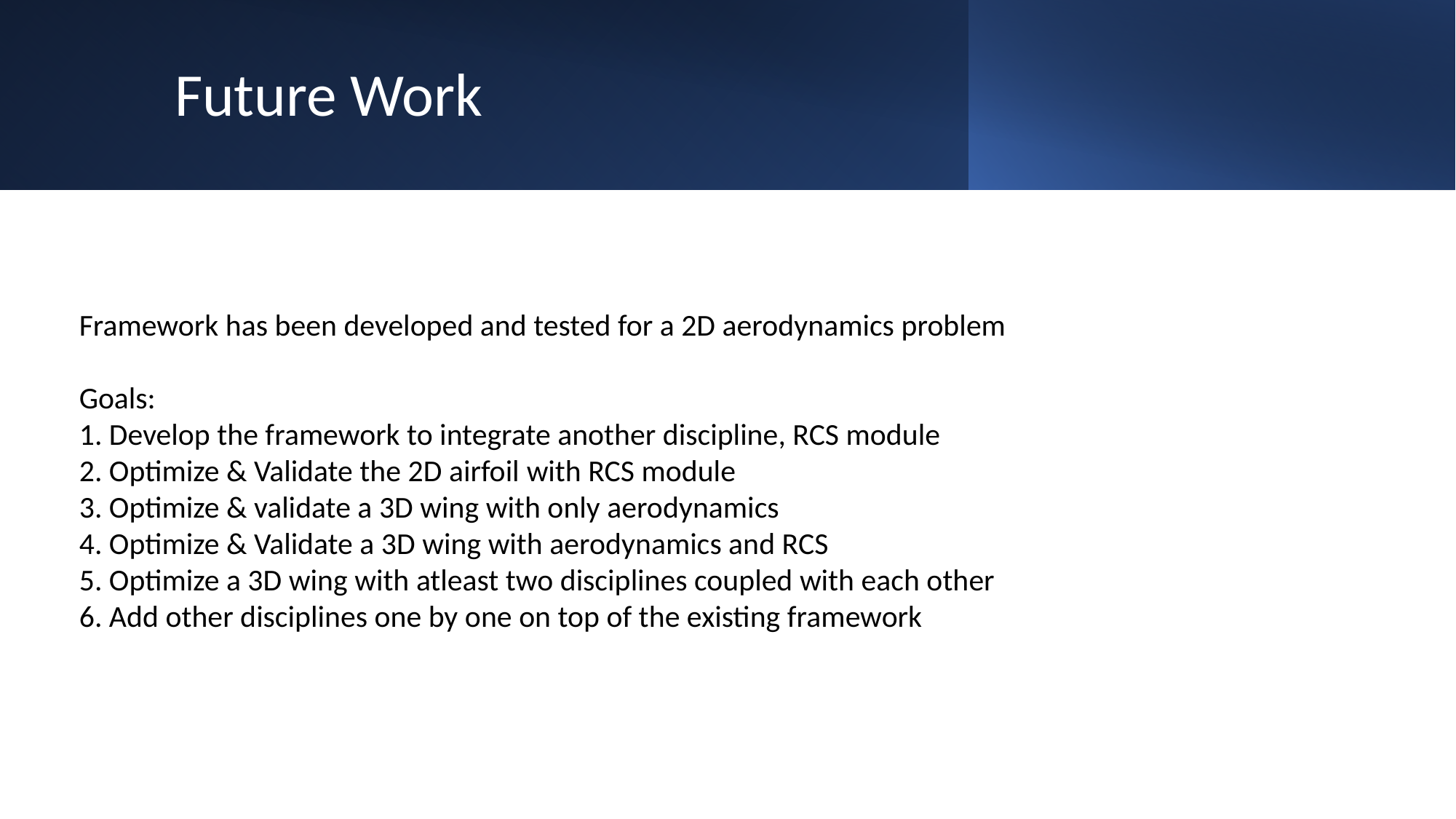

# Future Work
Framework has been developed and tested for a 2D aerodynamics problem

Goals:
1. Develop the framework to integrate another discipline, RCS module
2. Optimize & Validate the 2D airfoil with RCS module
3. Optimize & validate a 3D wing with only aerodynamics
4. Optimize & Validate a 3D wing with aerodynamics and RCS
5. Optimize a 3D wing with atleast two disciplines coupled with each other
6. Add other disciplines one by one on top of the existing framework
16